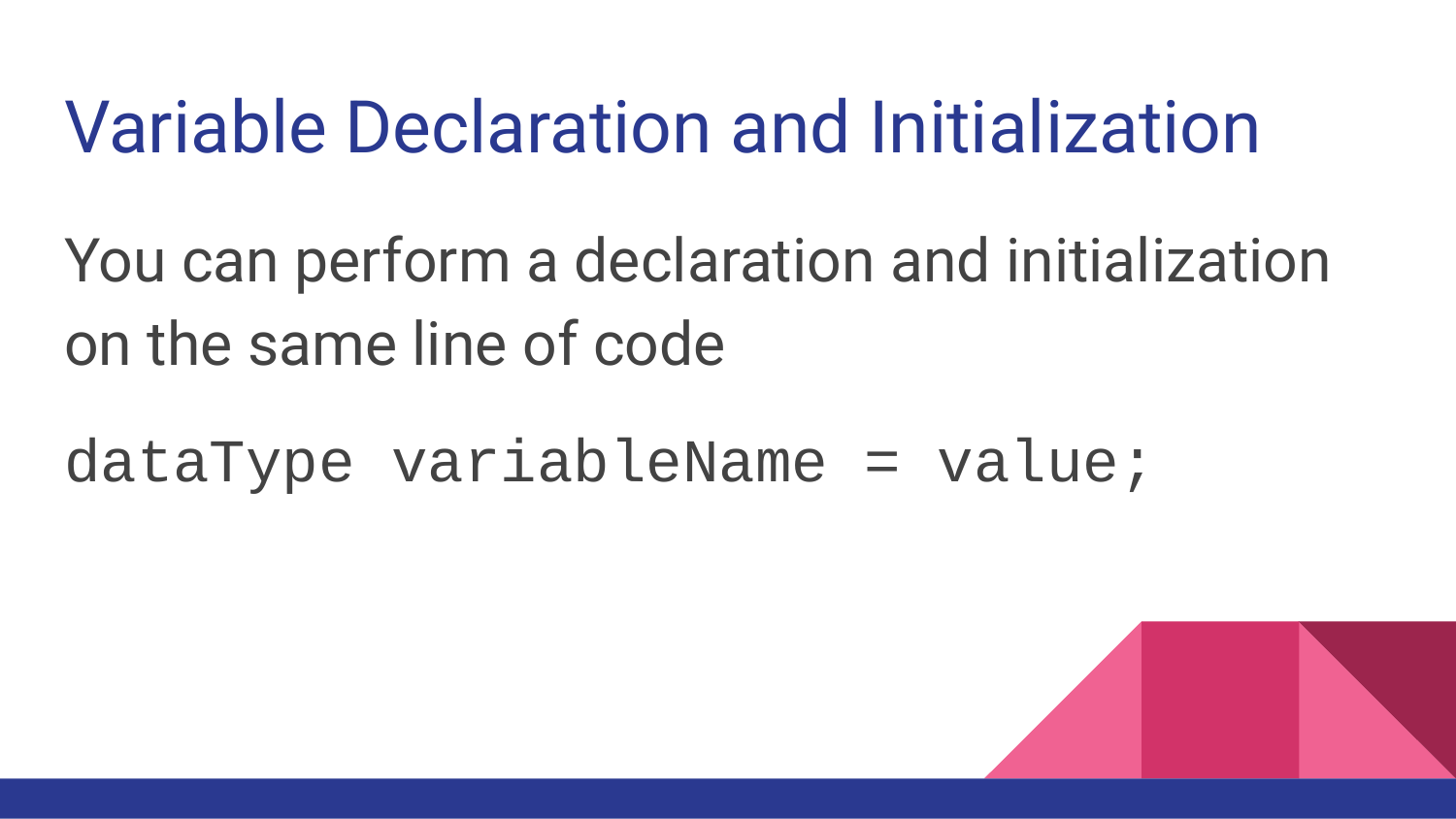

# Variable Declaration and Initialization
You can perform a declaration and initialization on the same line of code
dataType variableName = value;